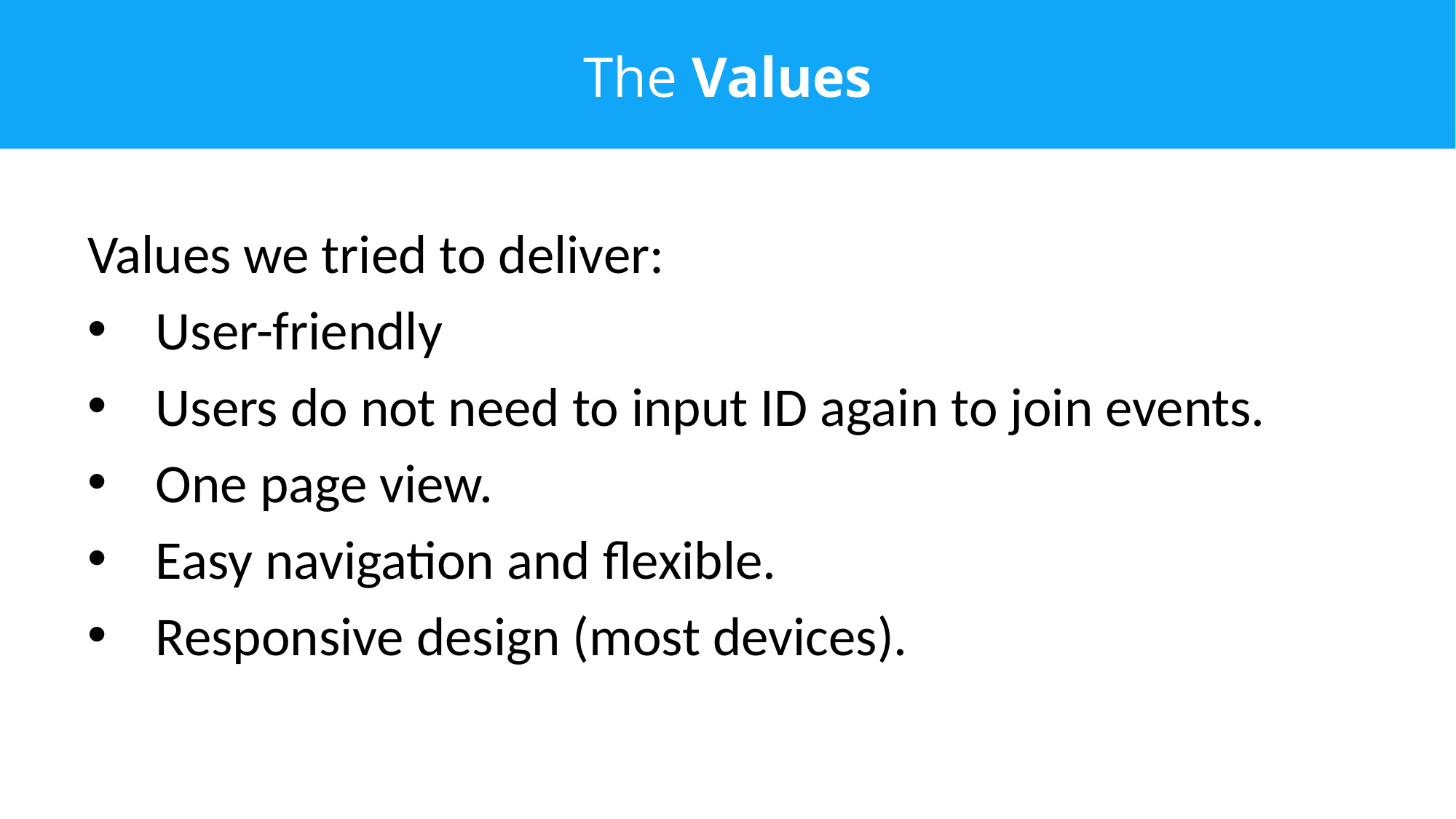

# The Values
Values we tried to deliver:
User-friendly
Users do not need to input ID again to join events.
One page view.
Easy navigation and flexible.
Responsive design (most devices).